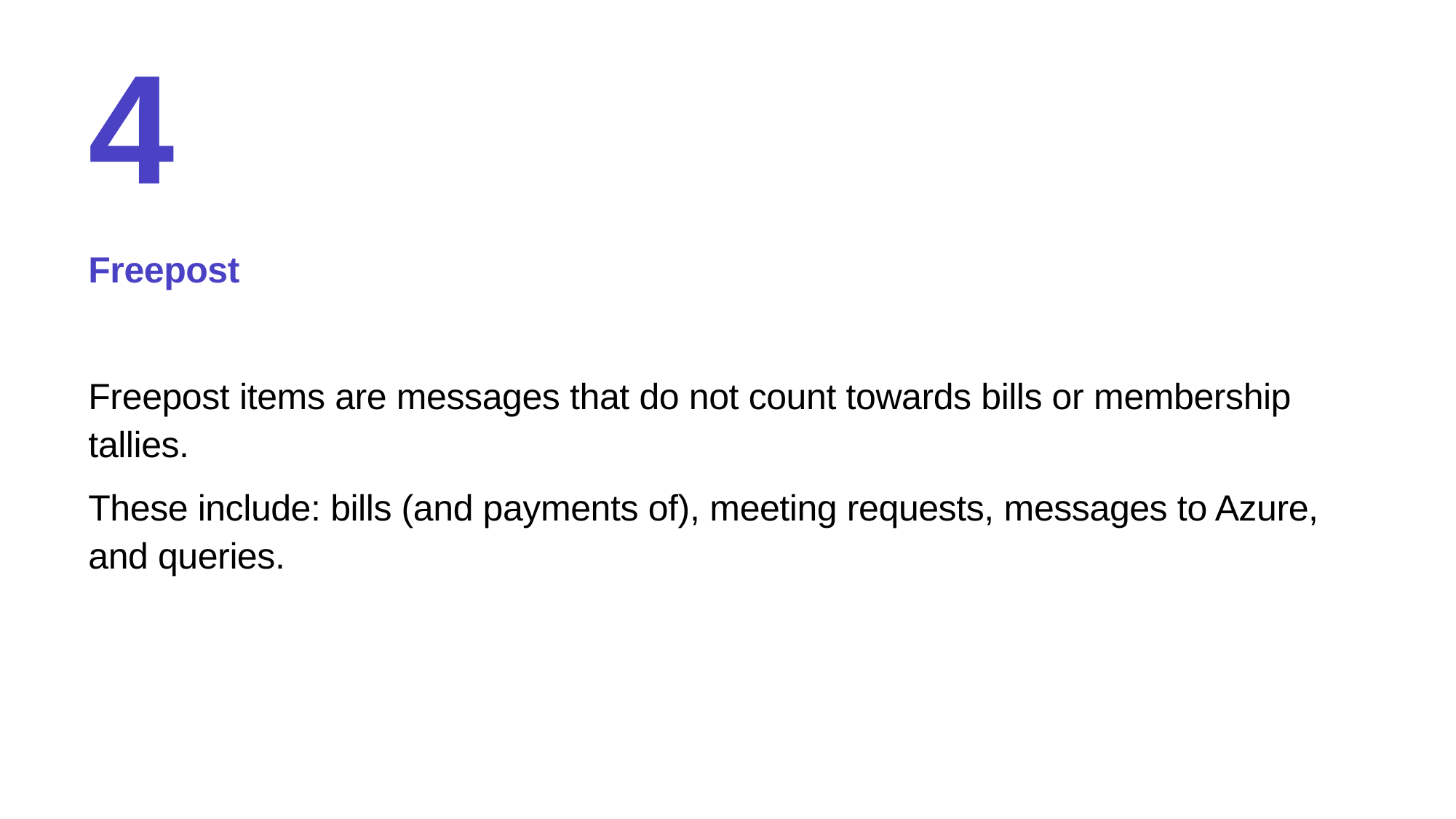

# 4
Freepost

Freepost items are messages that do not count towards bills or membership tallies.
These include: bills (and payments of), meeting requests, messages to Azure, and queries.